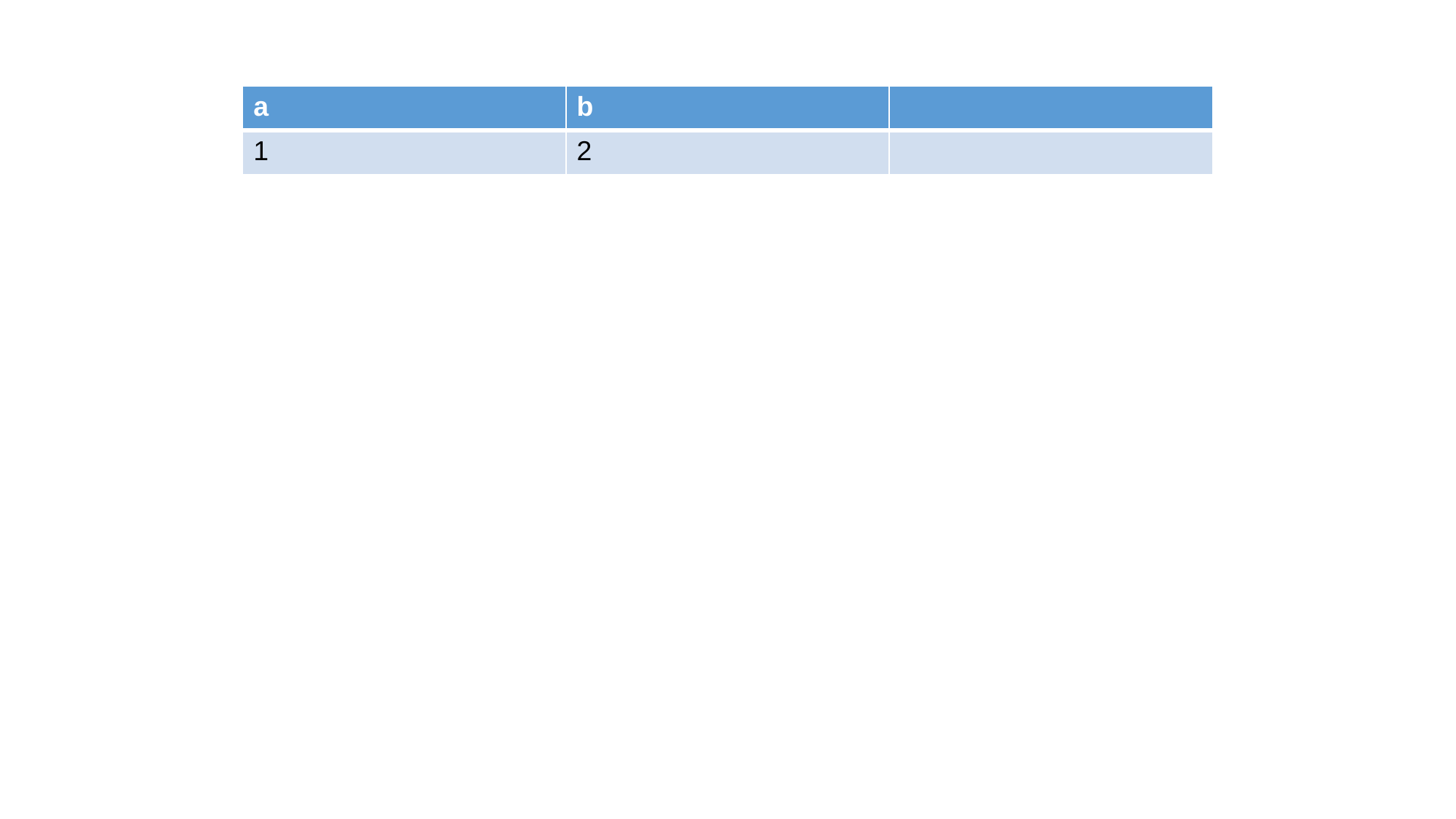

| a | b |  |
| --- | --- | --- |
| 1 | 2 |  |